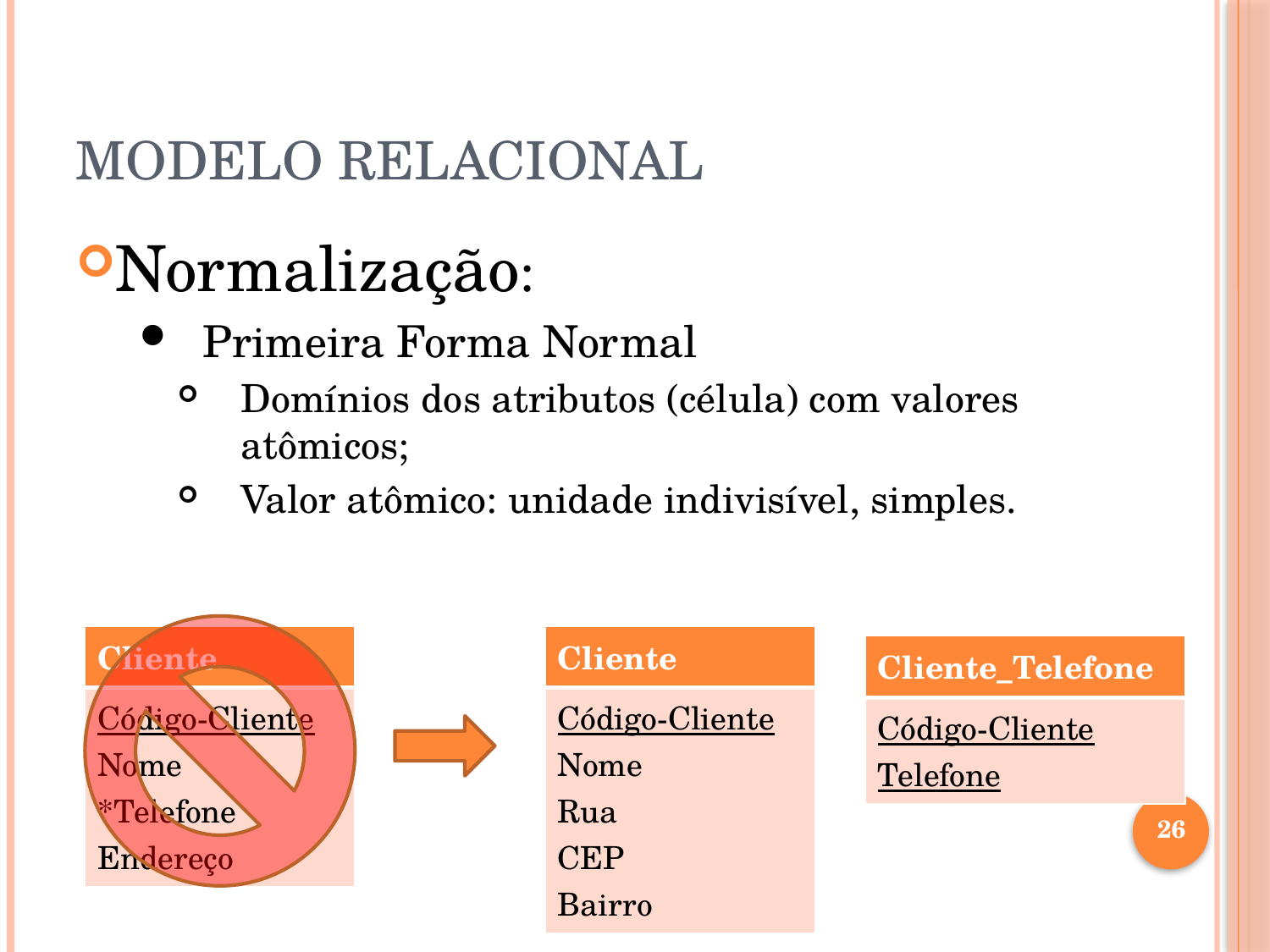

# Modelo Relacional
Normalização:
Primeira Forma Normal
Domínios dos atributos (célula) com valores atômicos;
Valor atômico: unidade indivisível, simples.

| Cliente |
| --- |
| Código-Cliente Nome \*Telefone Endereço |
| Cliente |
| --- |
| Código-Cliente Nome Rua CEP Bairro |
| Cliente\_Telefone |
| --- |
| Código-Cliente Telefone |

26